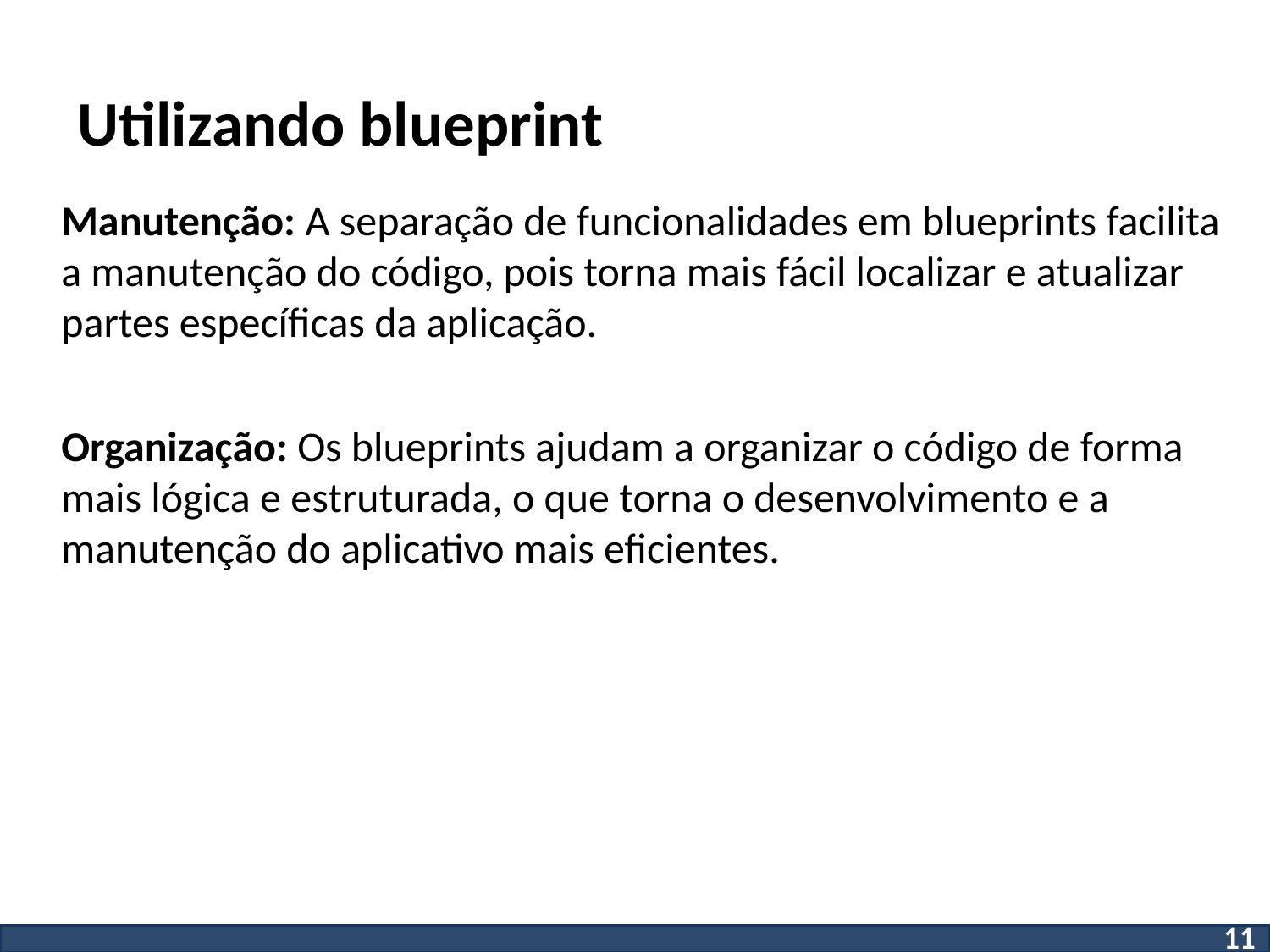

# Utilizando blueprint
Manutenção: A separação de funcionalidades em blueprints facilita a manutenção do código, pois torna mais fácil localizar e atualizar partes específicas da aplicação.

Organização: Os blueprints ajudam a organizar o código de forma mais lógica e estruturada, o que torna o desenvolvimento e a manutenção do aplicativo mais eficientes.
11